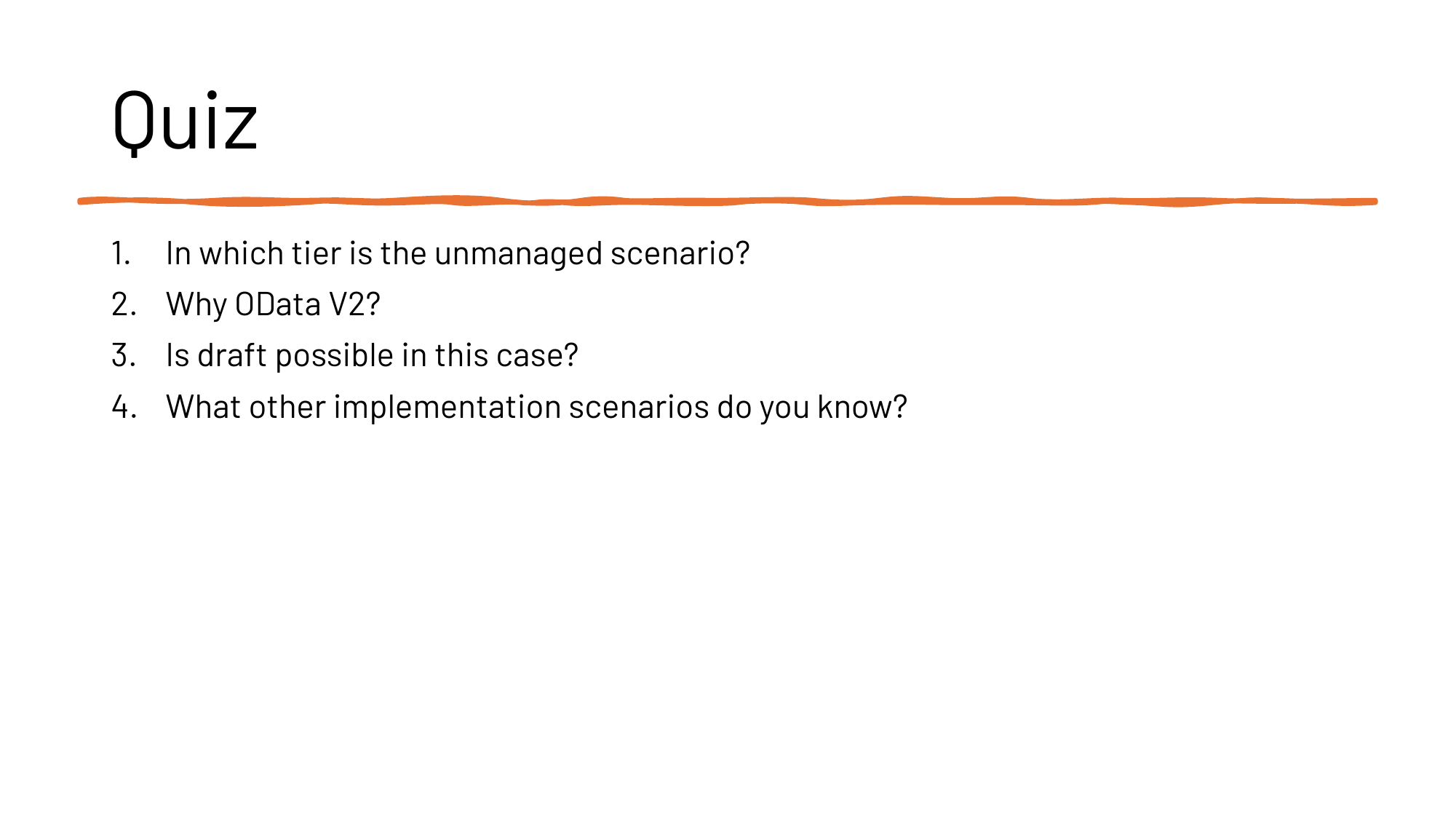

# Quiz

In which tier is the unmanaged scenario?
Why OData V2?
Is draft possible in this case?
What other implementation scenarios do you know?